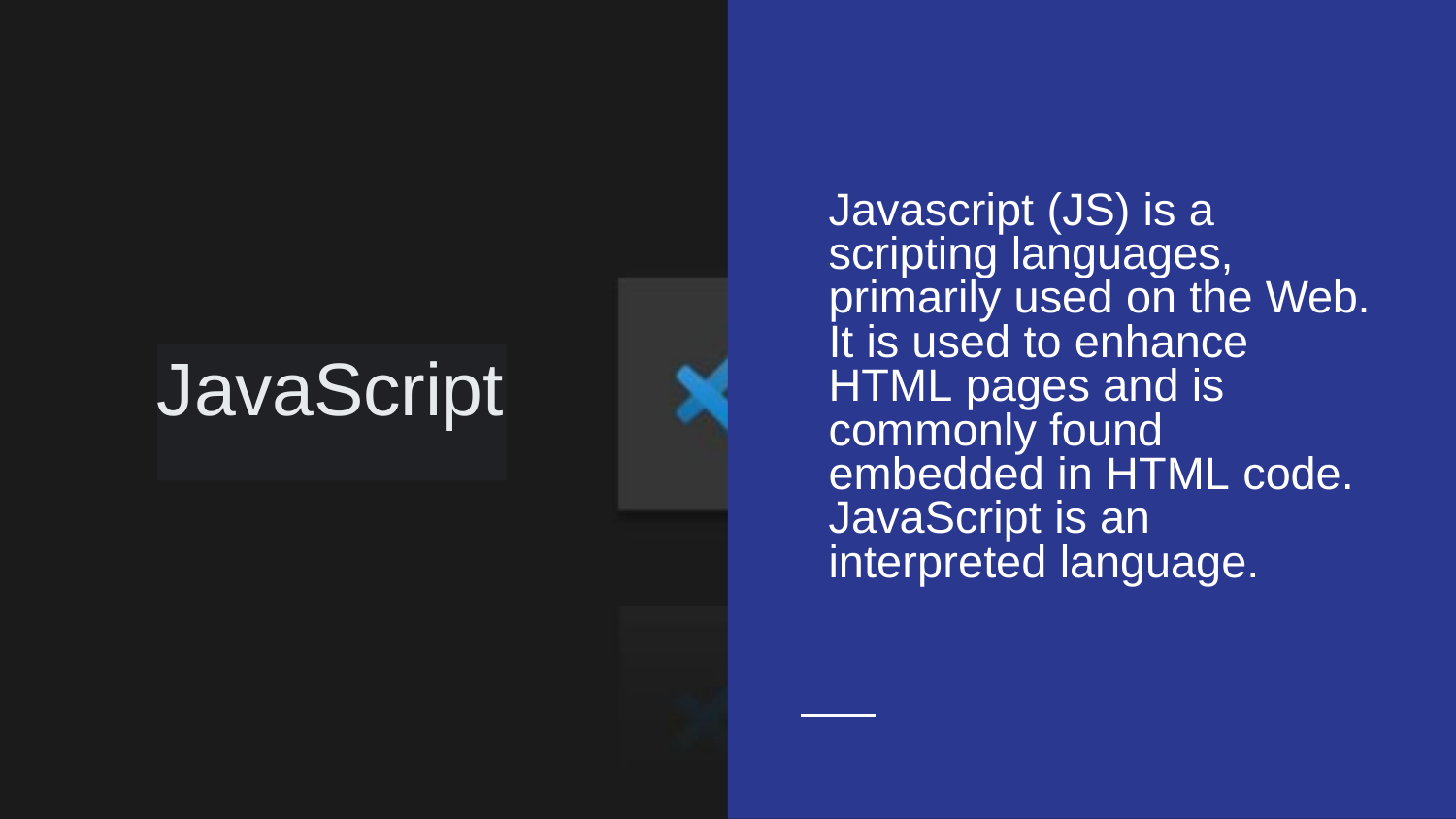

Javascript (JS) is a scripting languages, primarily used on the Web. It is used to enhance HTML pages and is commonly found embedded in HTML code. JavaScript is an interpreted language.
# JavaScript